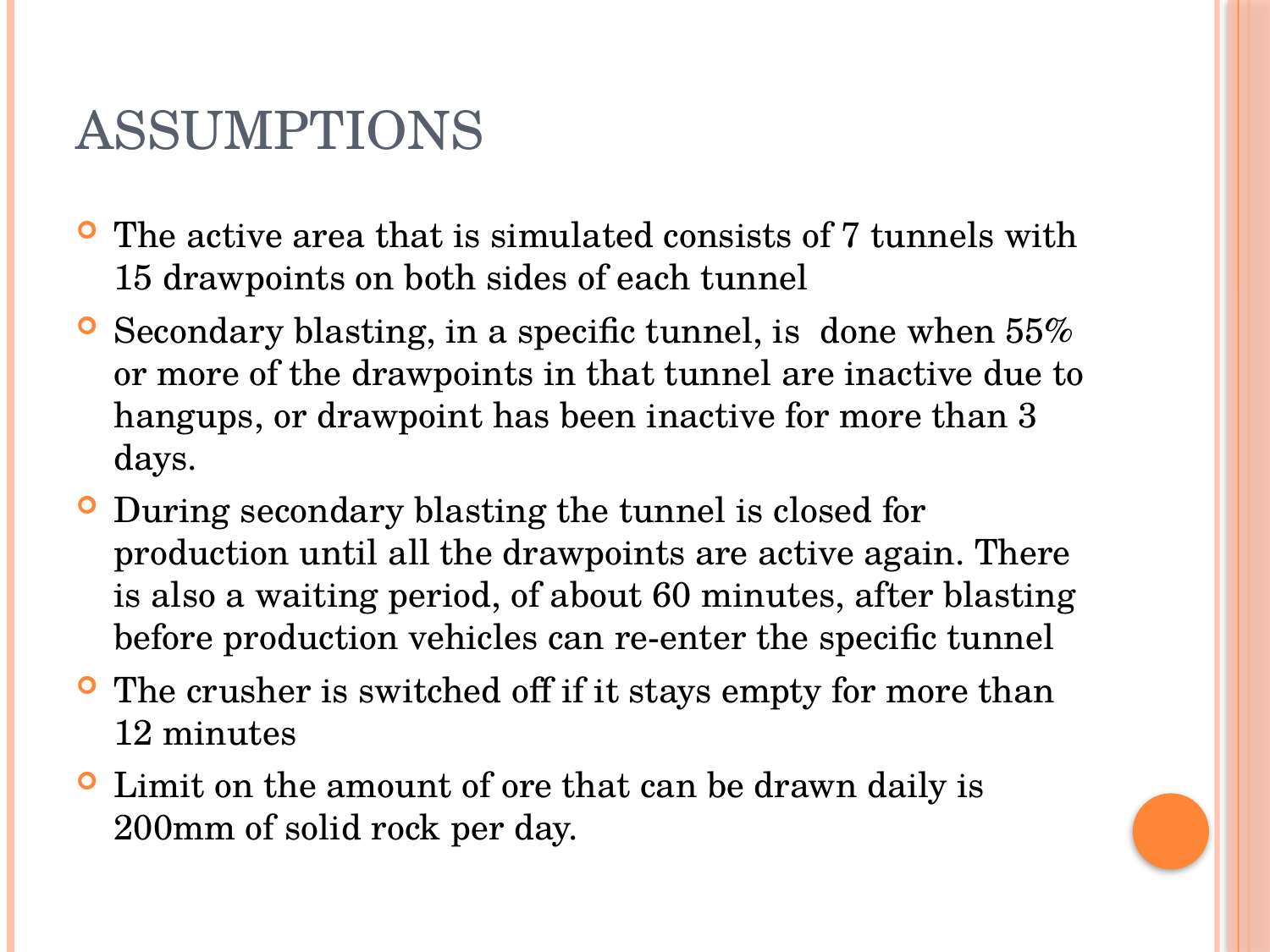

# ASSUMPTIONS
The active area that is simulated consists of 7 tunnels with 15 drawpoints on both sides of each tunnel
Secondary blasting, in a specific tunnel, is  done when 55% or more of the drawpoints in that tunnel are inactive due to hangups, or drawpoint has been inactive for more than 3 days.
During secondary blasting the tunnel is closed for production until all the drawpoints are active again. There is also a waiting period, of about 60 minutes, after blasting before production vehicles can re-enter the specific tunnel
The crusher is switched off if it stays empty for more than 12 minutes
Limit on the amount of ore that can be drawn daily is 200mm of solid rock per day.